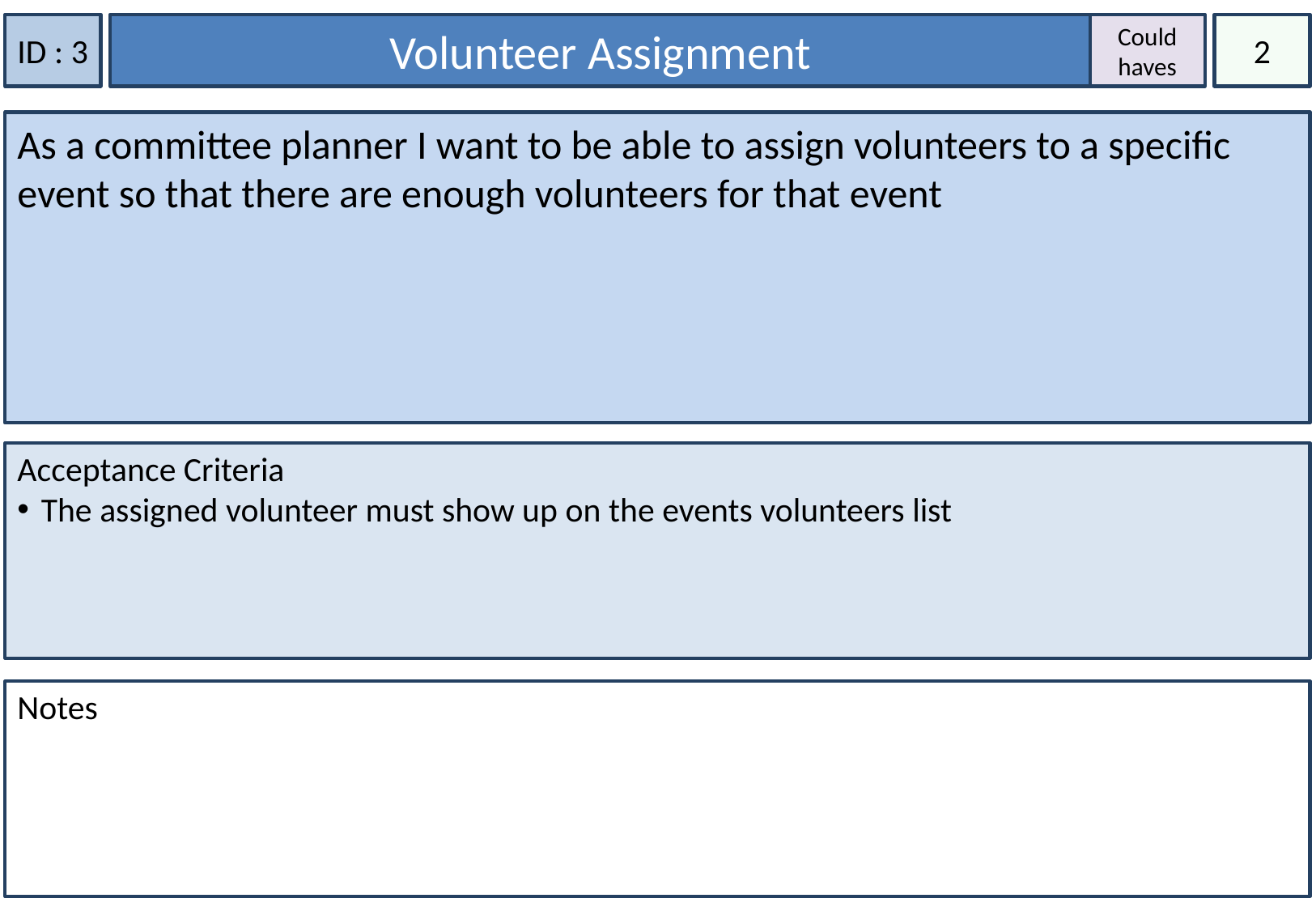

ID : 3
Volunteer Assignment
Could haves
2
As a committee planner I want to be able to assign volunteers to a specific event so that there are enough volunteers for that event
Acceptance Criteria
The assigned volunteer must show up on the events volunteers list
Notes